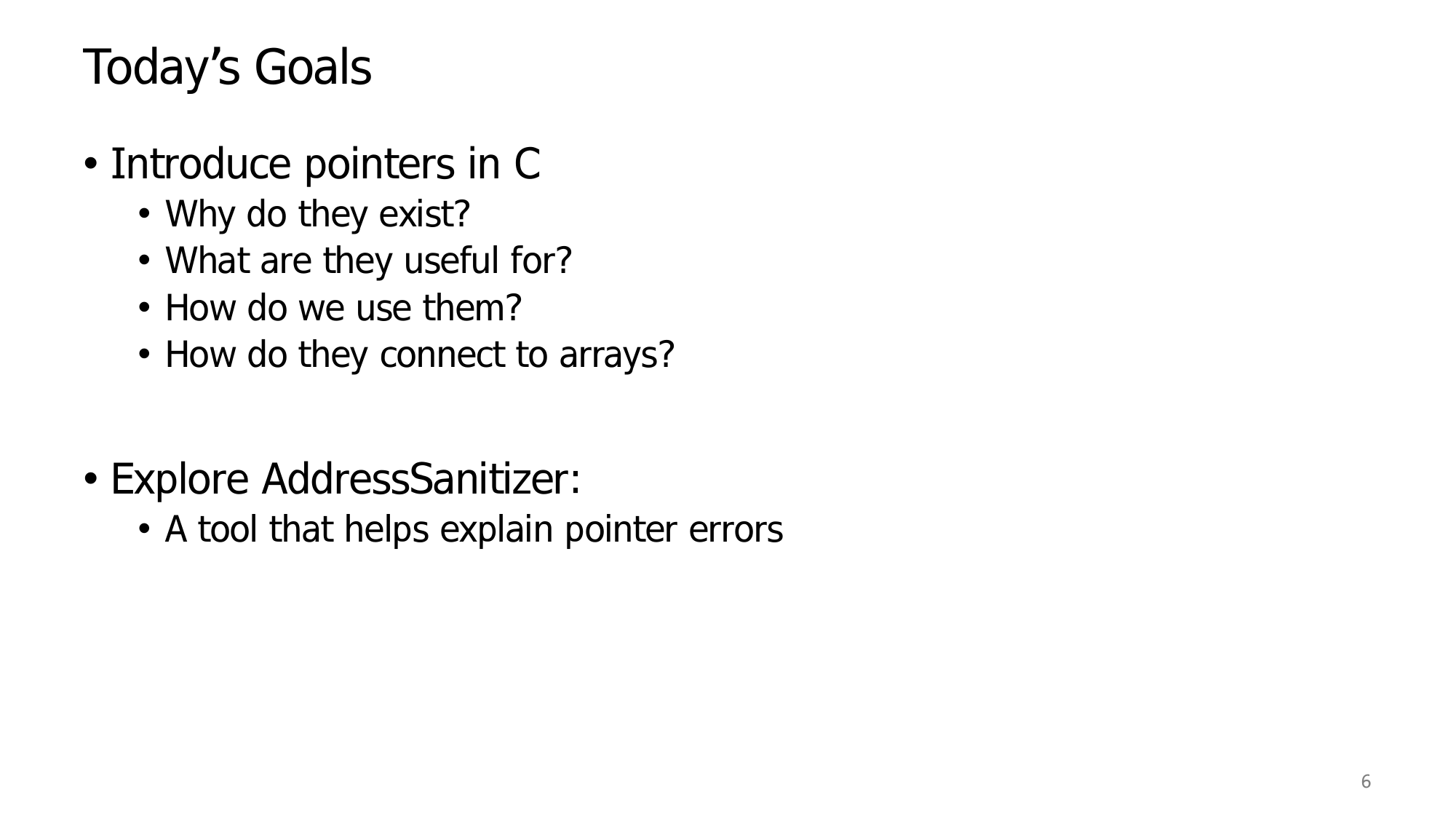

# Today’s Goals
Introduce pointers in C
Why do they exist?
What are they useful for?
How do we use them?
How do they connect to arrays?

Explore AddressSanitizer:
A tool that helps explain pointer errors

6